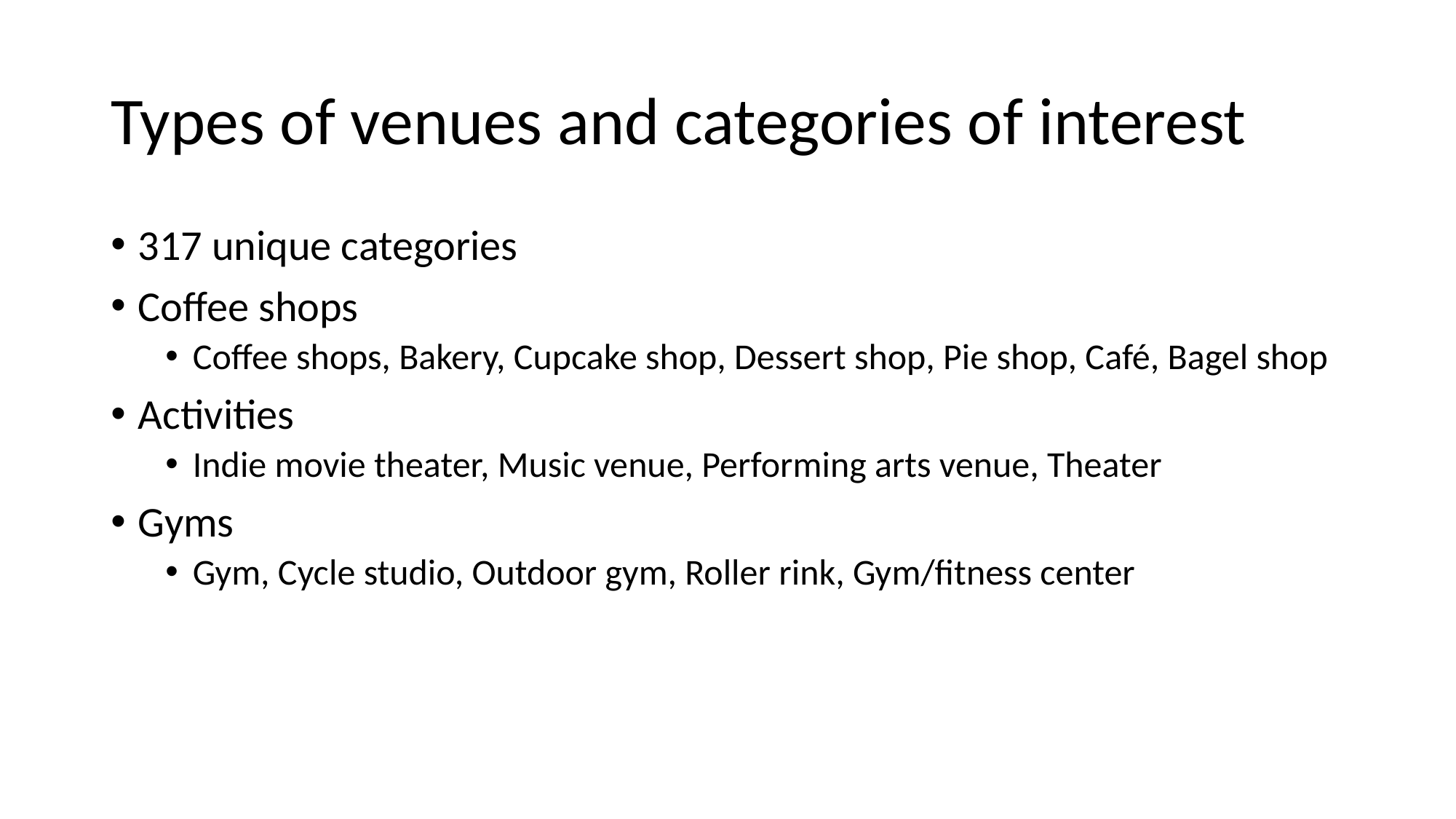

# Types of venues and categories of interest
317 unique categories
Coffee shops
Coffee shops, Bakery, Cupcake shop, Dessert shop, Pie shop, Café, Bagel shop
Activities
Indie movie theater, Music venue, Performing arts venue, Theater
Gyms
Gym, Cycle studio, Outdoor gym, Roller rink, Gym/fitness center